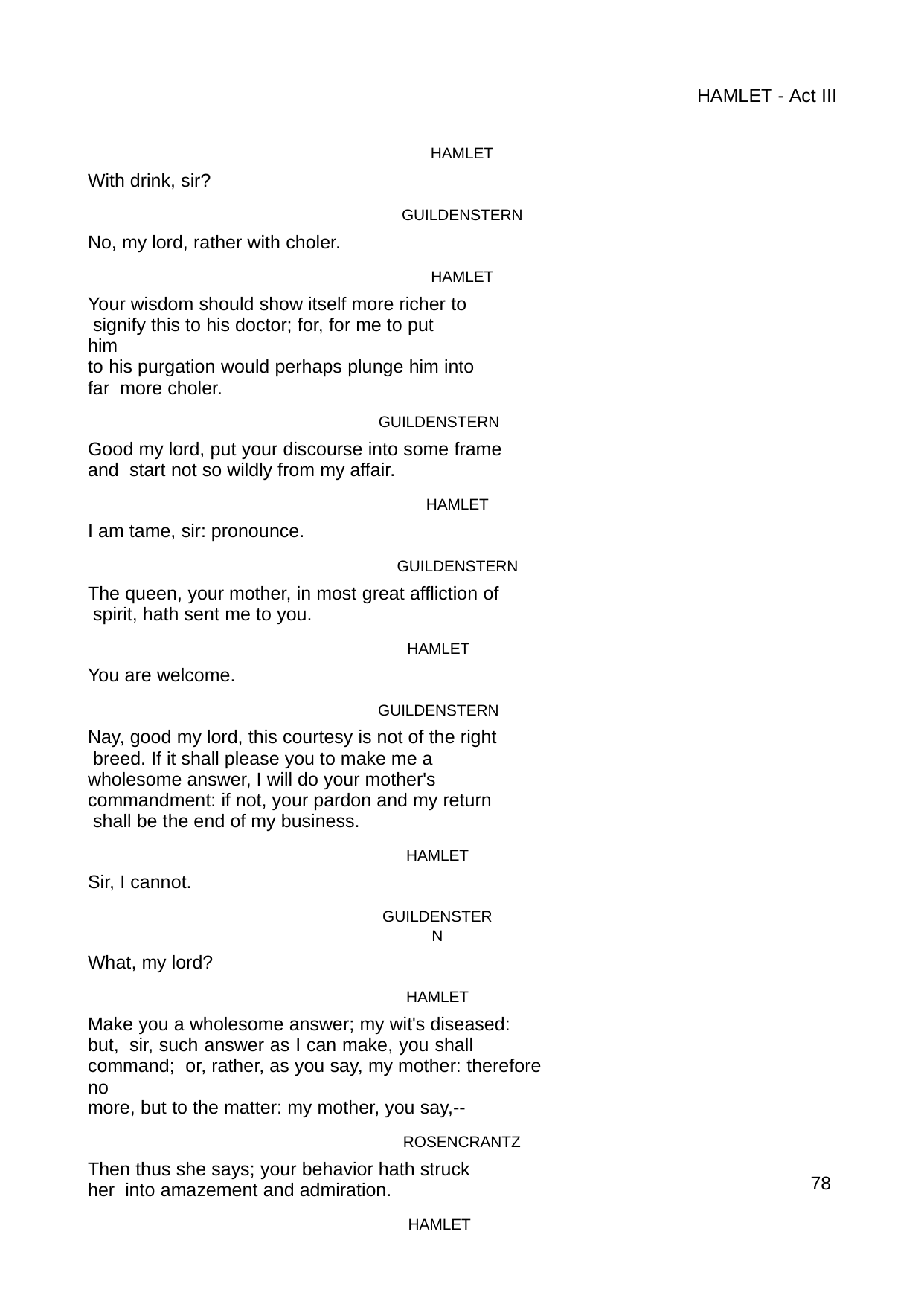

HAMLET - Act III
HAMLET
With drink, sir?
GUILDENSTERN
No, my lord, rather with choler.
HAMLET
Your wisdom should show itself more richer to  signify this to his doctor; for, for me to put him
to his purgation would perhaps plunge him into far  more choler.
GUILDENSTERN
Good my lord, put your discourse into some frame and  start not so wildly from my affair.
HAMLET
I am tame, sir: pronounce.
GUILDENSTERN
The queen, your mother, in most great affliction of  spirit, hath sent me to you.
HAMLET
You are welcome.
GUILDENSTERN
Nay, good my lord, this courtesy is not of the right  breed. If it shall please you to make me a  wholesome answer, I will do your mother's  commandment: if not, your pardon and my return  shall be the end of my business.
HAMLET
Sir, I cannot.
GUILDENSTERN
What, my lord?
HAMLET
Make you a wholesome answer; my wit's diseased: but,  sir, such answer as I can make, you shall command;  or, rather, as you say, my mother: therefore no
more, but to the matter: my mother, you say,--
ROSENCRANTZ
Then thus she says; your behavior hath struck her  into amazement and admiration.
HAMLET
78